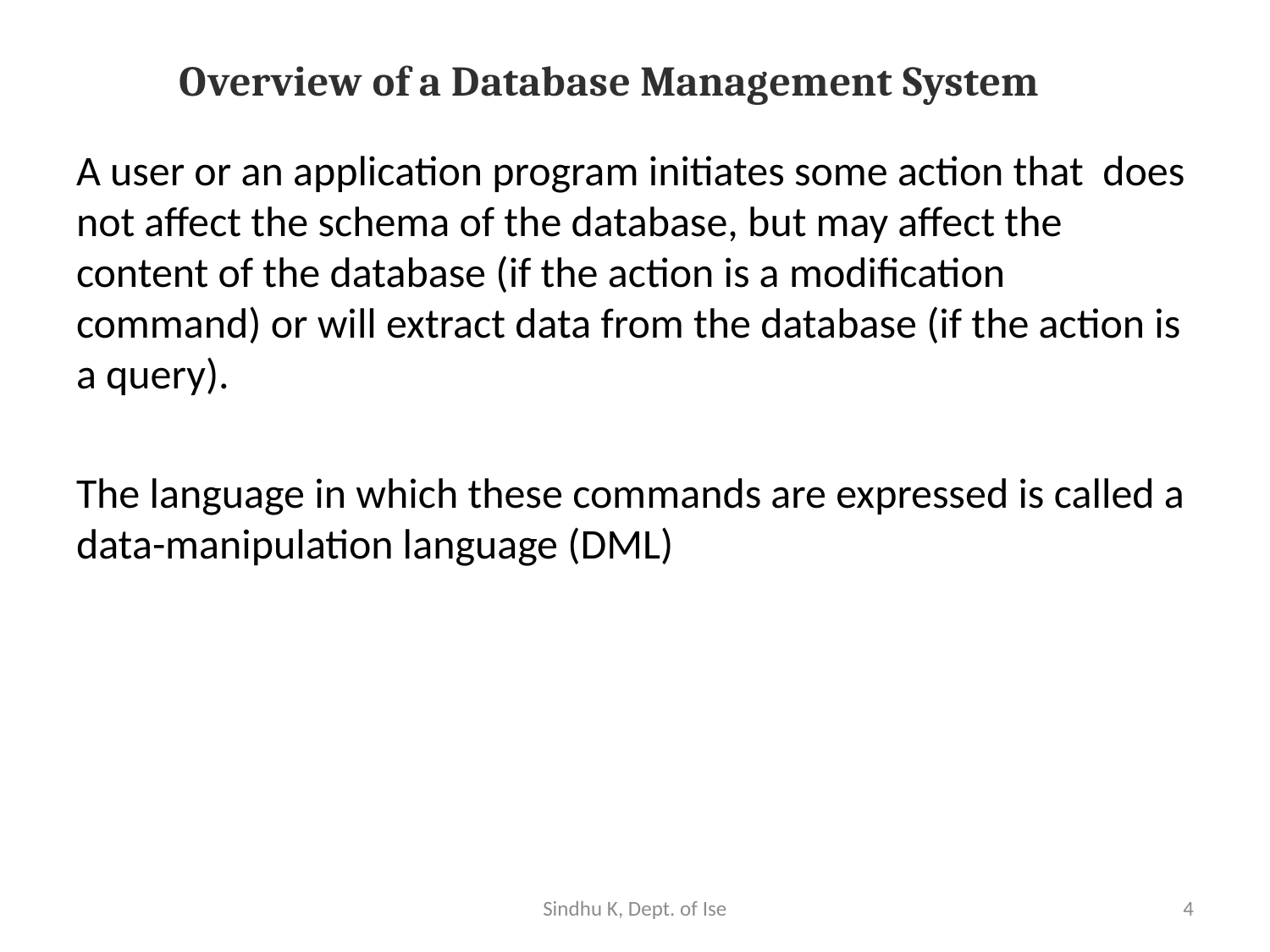

# Overview of a Database Management System
A user or an application program initiates some action that  does not affect the schema of the database, but may affect the content of the database (if the action is a modification command) or will extract data from the database (if the action is a query).

The language in which these commands are expressed is called a data-manipulation language (DML)
Sindhu K, Dept. of Ise
4